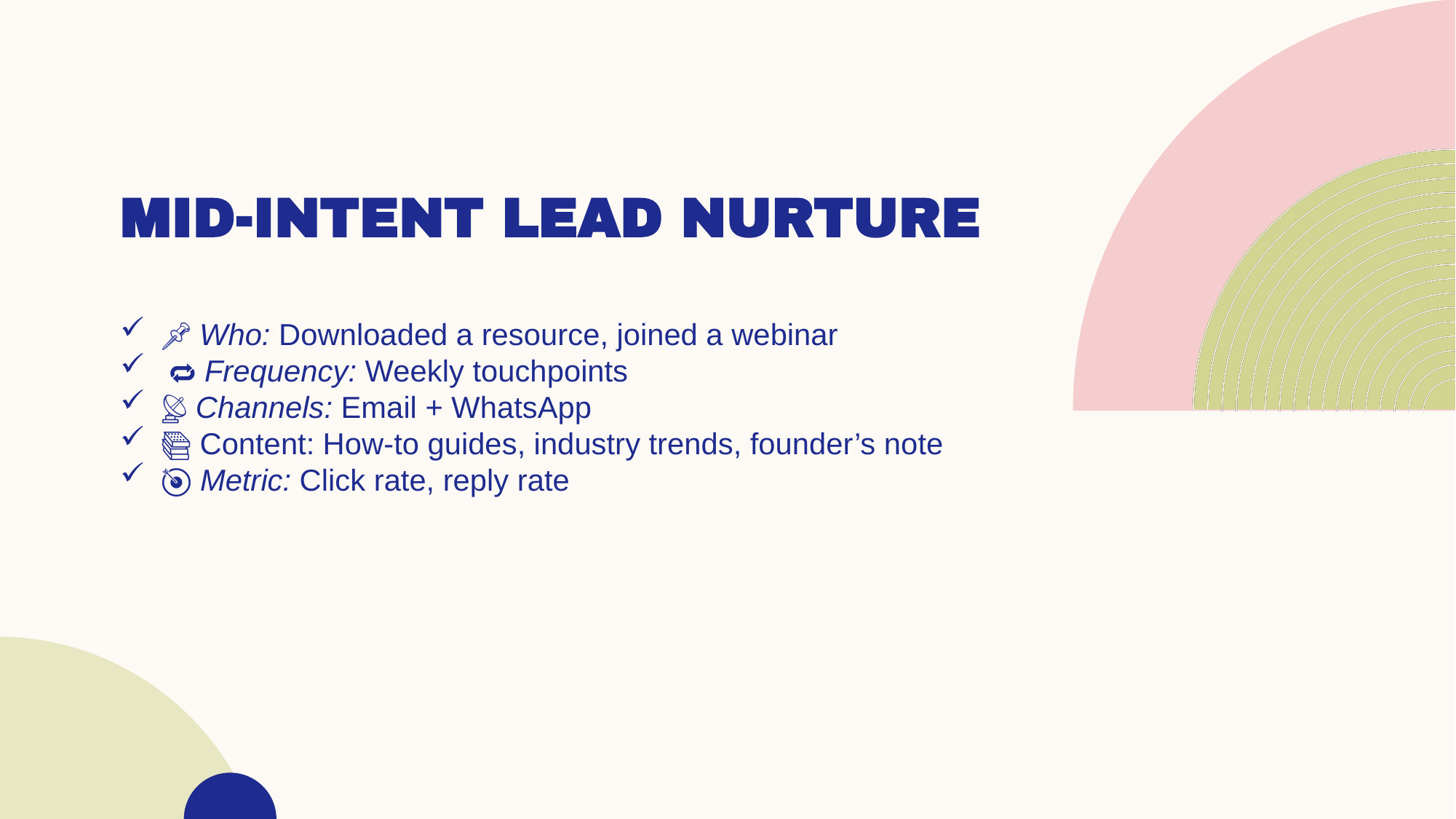

# Mid-Intent Lead Nurture

📌 Who: Downloaded a resource, joined a webinar
 🔁 Frequency: Weekly touchpoints
📡 Channels: Email + WhatsApp
📚 Content: How-to guides, industry trends, founder’s note
🎯 Metric: Click rate, reply rate